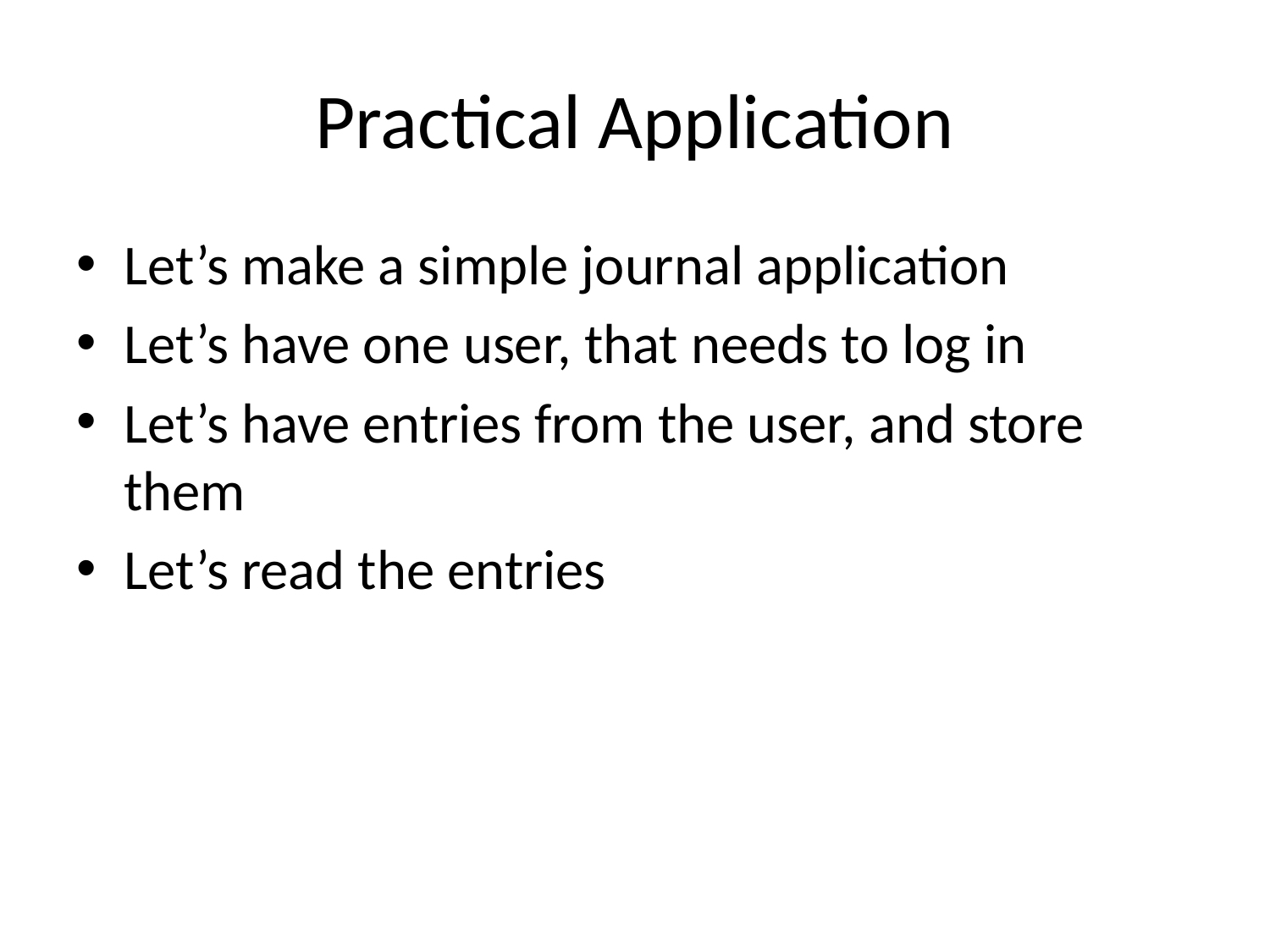

# Practical Application
Let’s make a simple journal application
Let’s have one user, that needs to log in
Let’s have entries from the user, and store them
Let’s read the entries